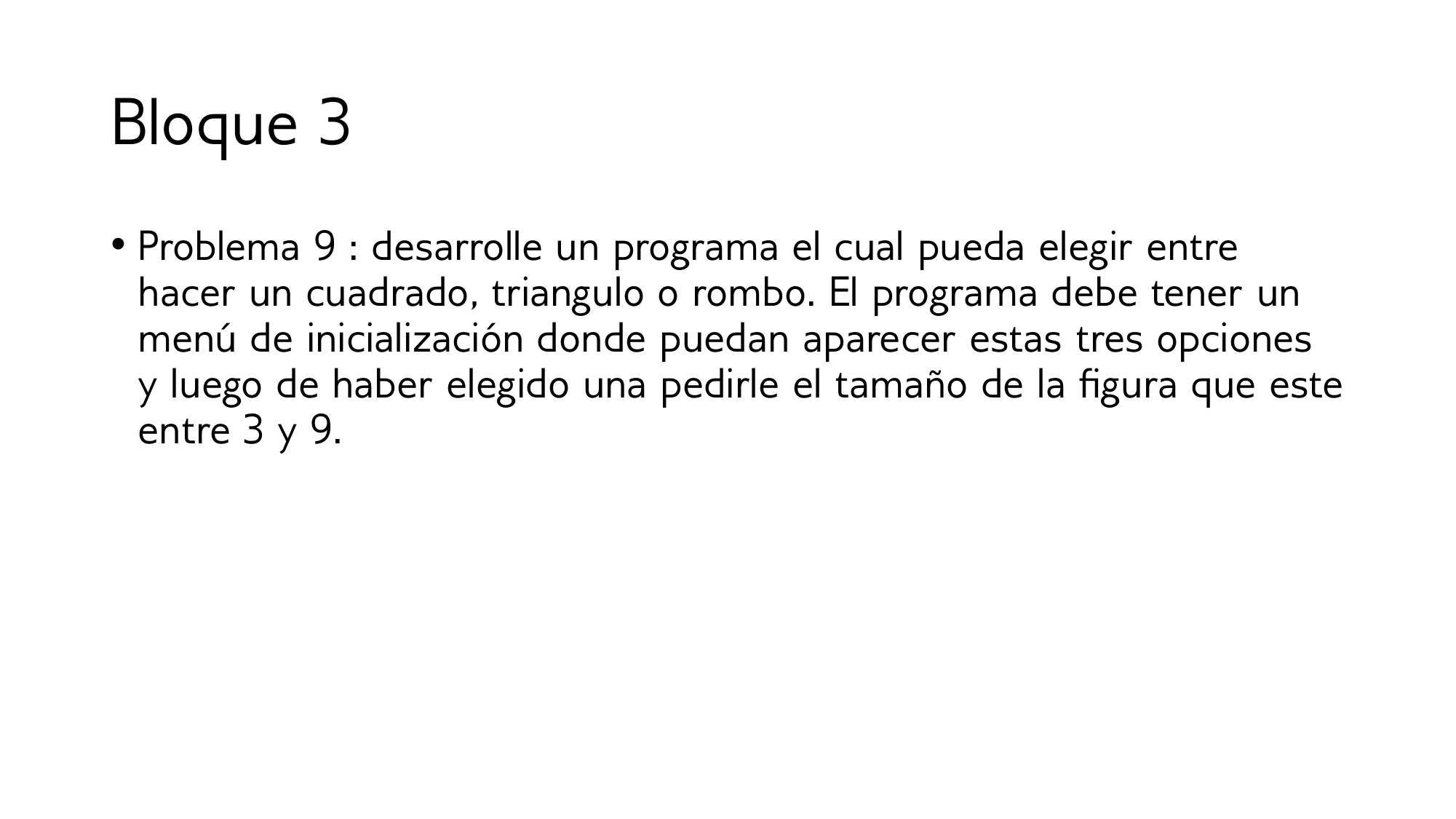

# Bloque 3
Problema 9 : desarrolle un programa el cual pueda elegir entre hacer un cuadrado, triangulo o rombo. El programa debe tener un menú de inicialización donde puedan aparecer estas tres opciones y luego de haber elegido una pedirle el tamaño de la figura que este entre 3 y 9.